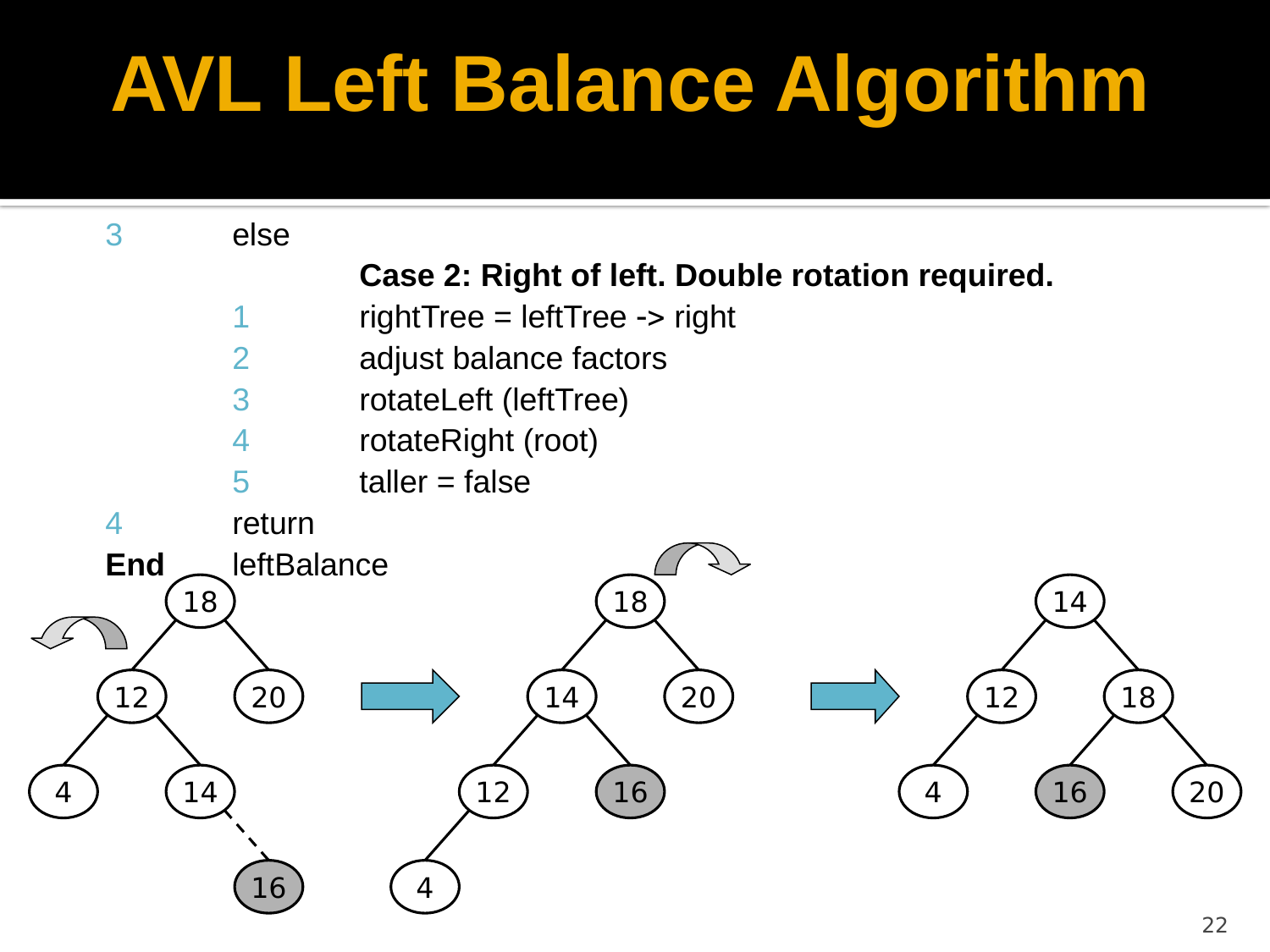

# AVL Left Balance Algorithm
3	else
		Case 2: Right of left. Double rotation required.
	1	rightTree = leftTree −> right
	2	adjust balance factors
	3	rotateLeft (leftTree)
	4	rotateRight (root)
	5	taller = false
4	return
End	leftBalance

18
18
14

12
20

14
20

12
18
4
14
12
16
4
16
20
16
4
22